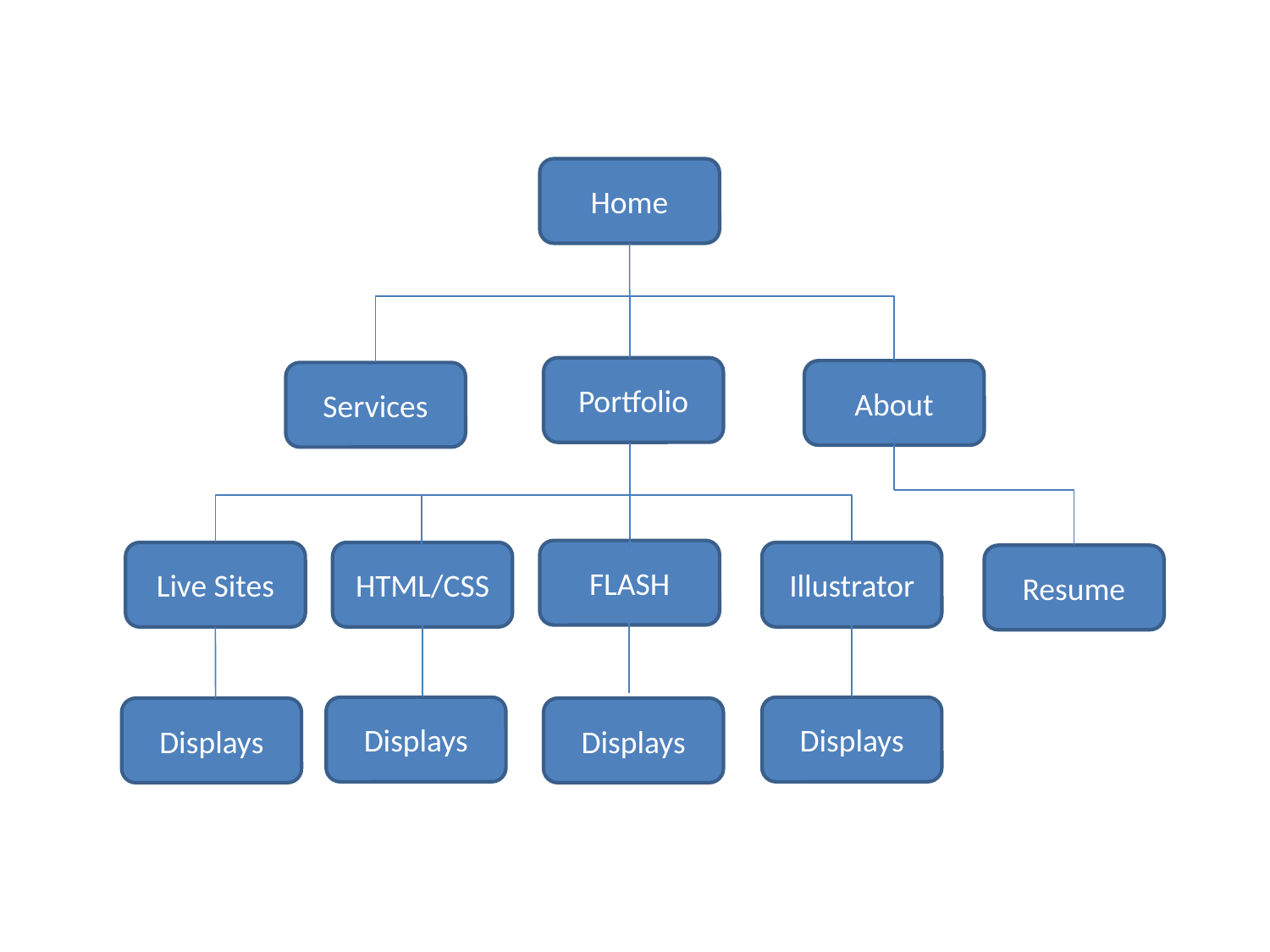

Home
Portfolio
About
Services
FLASH
Live Sites
HTML/CSS
Illustrator
Resume
Displays
Displays
Displays
Displays